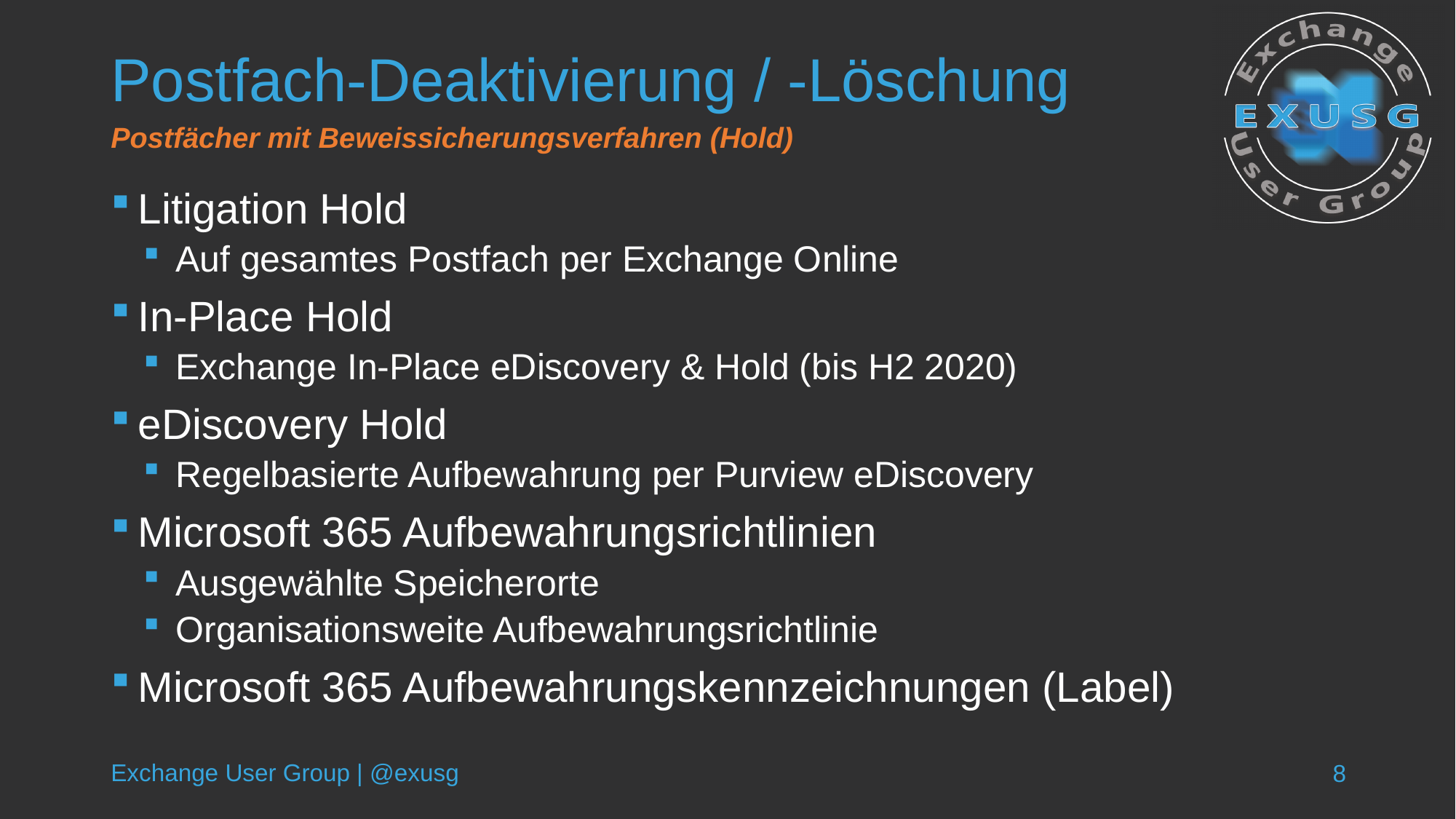

# Postfach-Deaktivierung / -Löschung
Postfächer mit Beweissicherungsverfahren (Hold)
Litigation Hold
Auf gesamtes Postfach per Exchange Online
In-Place Hold
Exchange In-Place eDiscovery & Hold (bis H2 2020)
eDiscovery Hold
Regelbasierte Aufbewahrung per Purview eDiscovery
Microsoft 365 Aufbewahrungsrichtlinien
Ausgewählte Speicherorte
Organisationsweite Aufbewahrungsrichtlinie
Microsoft 365 Aufbewahrungskennzeichnungen (Label)